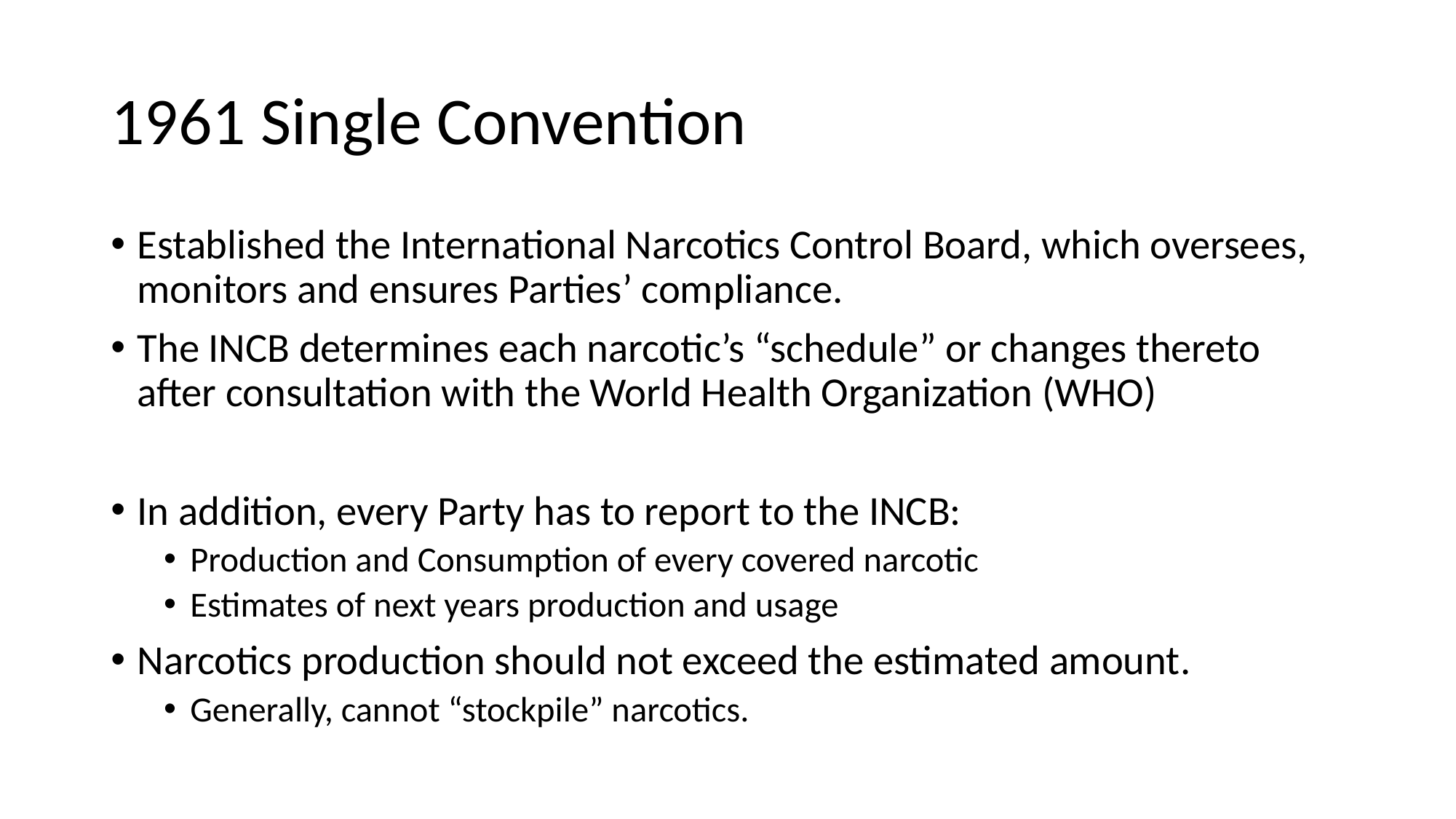

# 1961 Single Convention
Established the International Narcotics Control Board, which oversees, monitors and ensures Parties’ compliance.
The INCB determines each narcotic’s “schedule” or changes thereto  after consultation with the World Health Organization (WHO)

In addition, every Party has to report to the INCB:
Production and Consumption of every covered narcotic
Estimates of next years production and usage
Narcotics production should not exceed the estimated amount.
Generally, cannot “stockpile” narcotics.